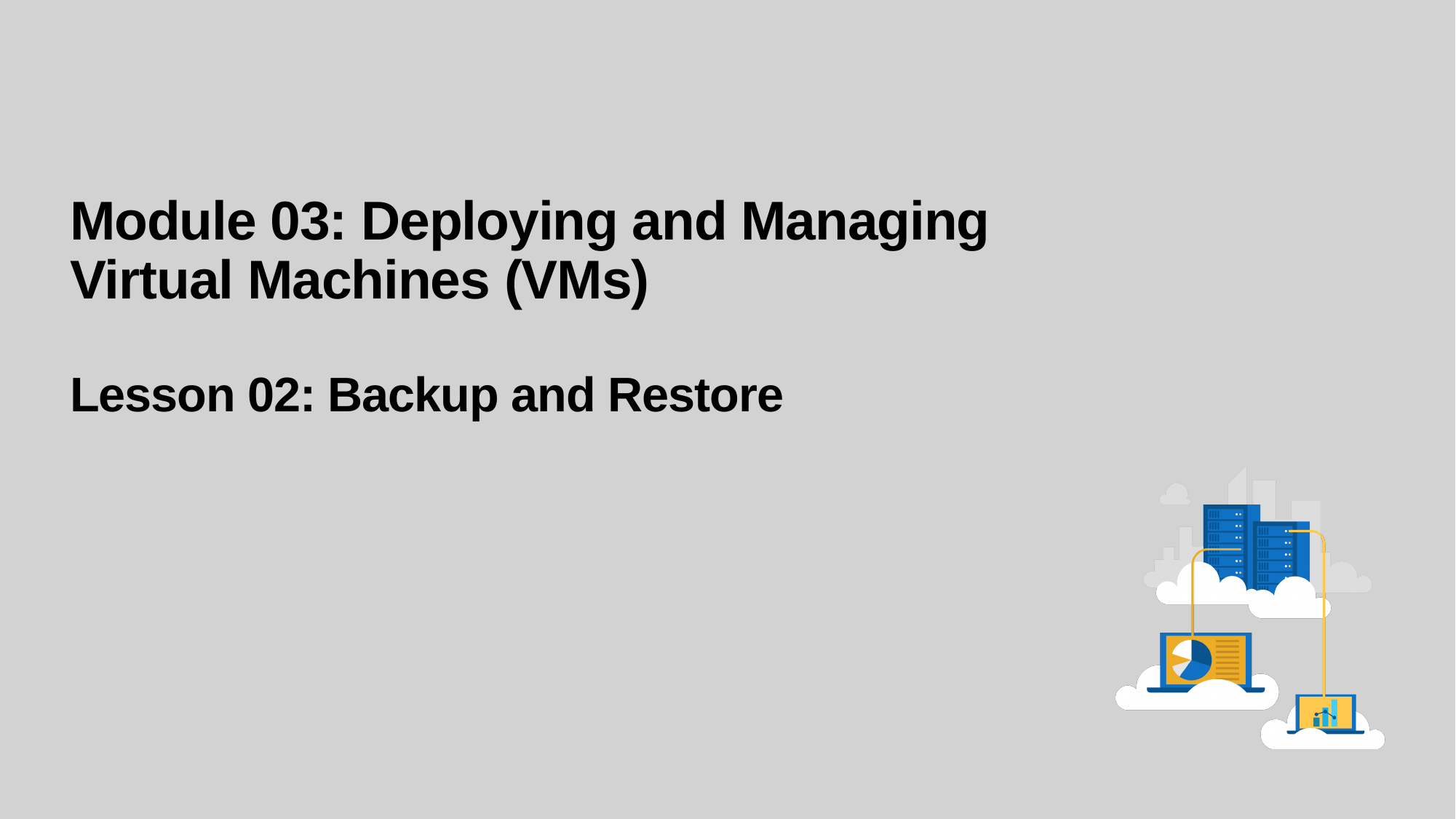

# Module 03: Deploying and Managing Virtual Machines (VMs) Lesson 02: Backup and Restore